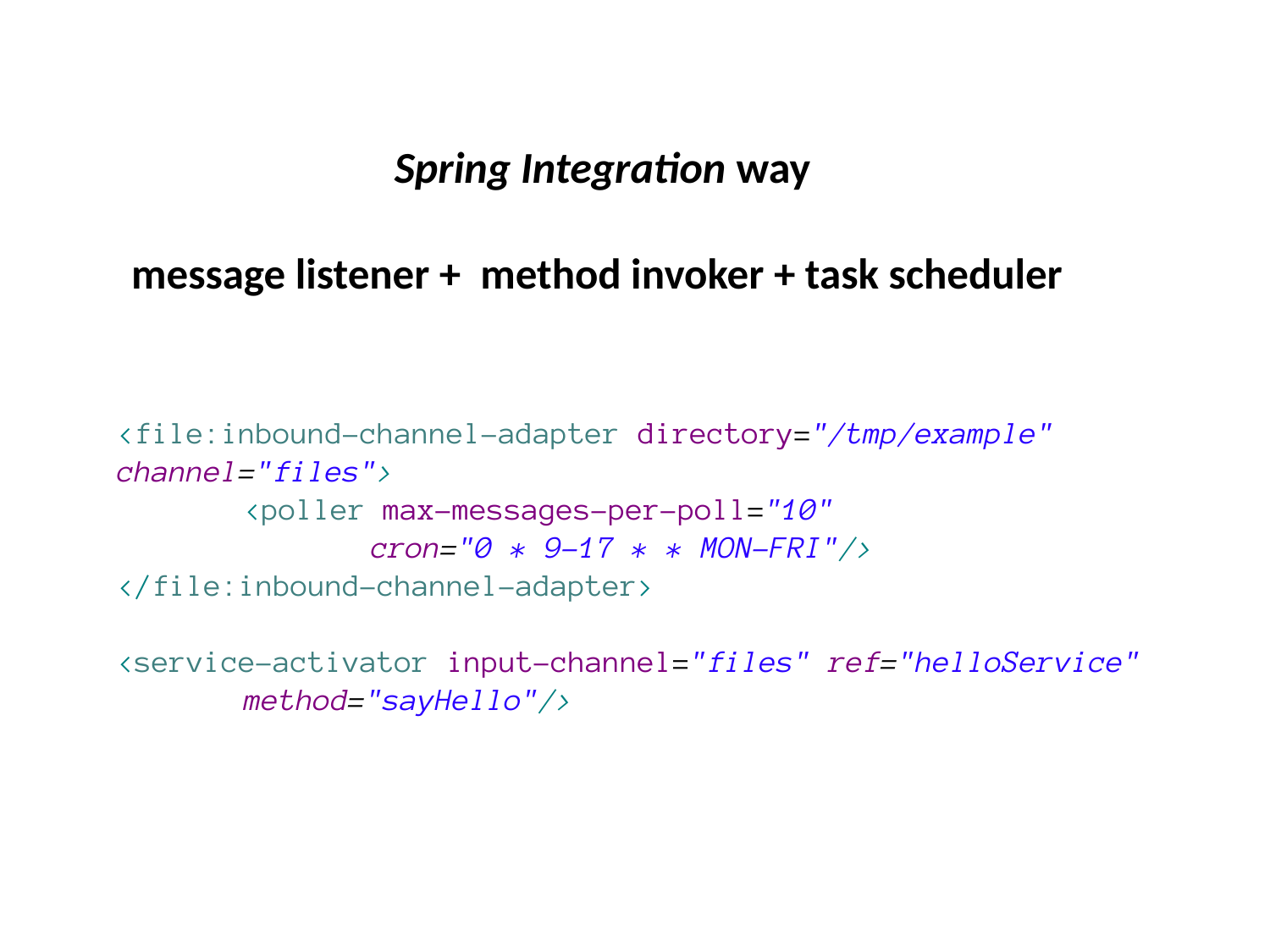

# Spring Integration way message listener +  method invoker + task scheduler
<file:inbound-channel-adapter directory="/tmp/example" 	channel="files">
	<poller max-messages-per-poll="10"
		cron="0 * 9-17 * * MON-FRI"/>
</file:inbound-channel-adapter>

<service-activator input-channel="files" ref="helloService" 	method="sayHello"/>